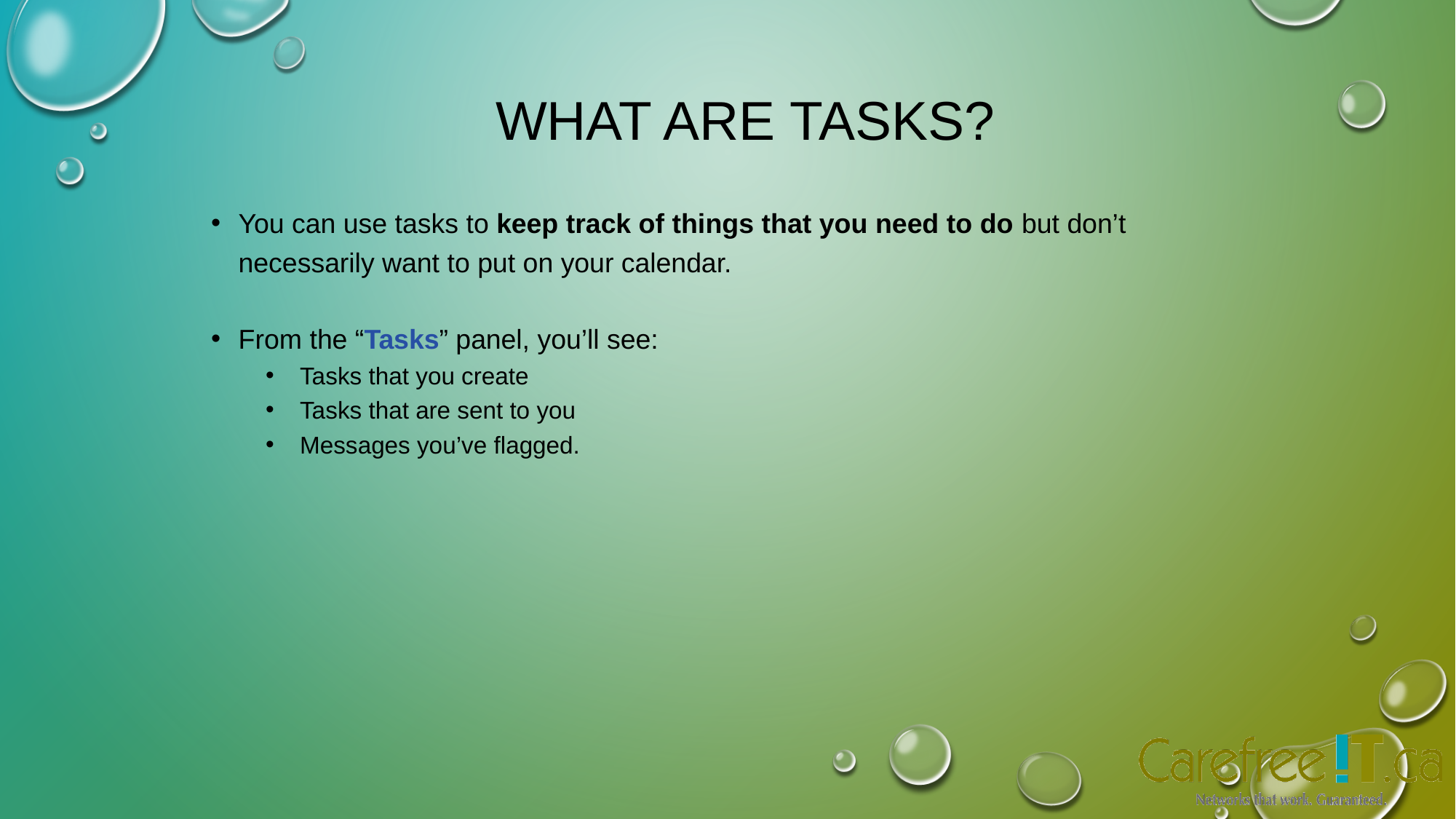

# What are tasks?
You can use tasks to keep track of things that you need to do but don’t necessarily want to put on your calendar.

From the “Tasks” panel, you’ll see:
Tasks that you create
Tasks that are sent to you
Messages you’ve flagged.